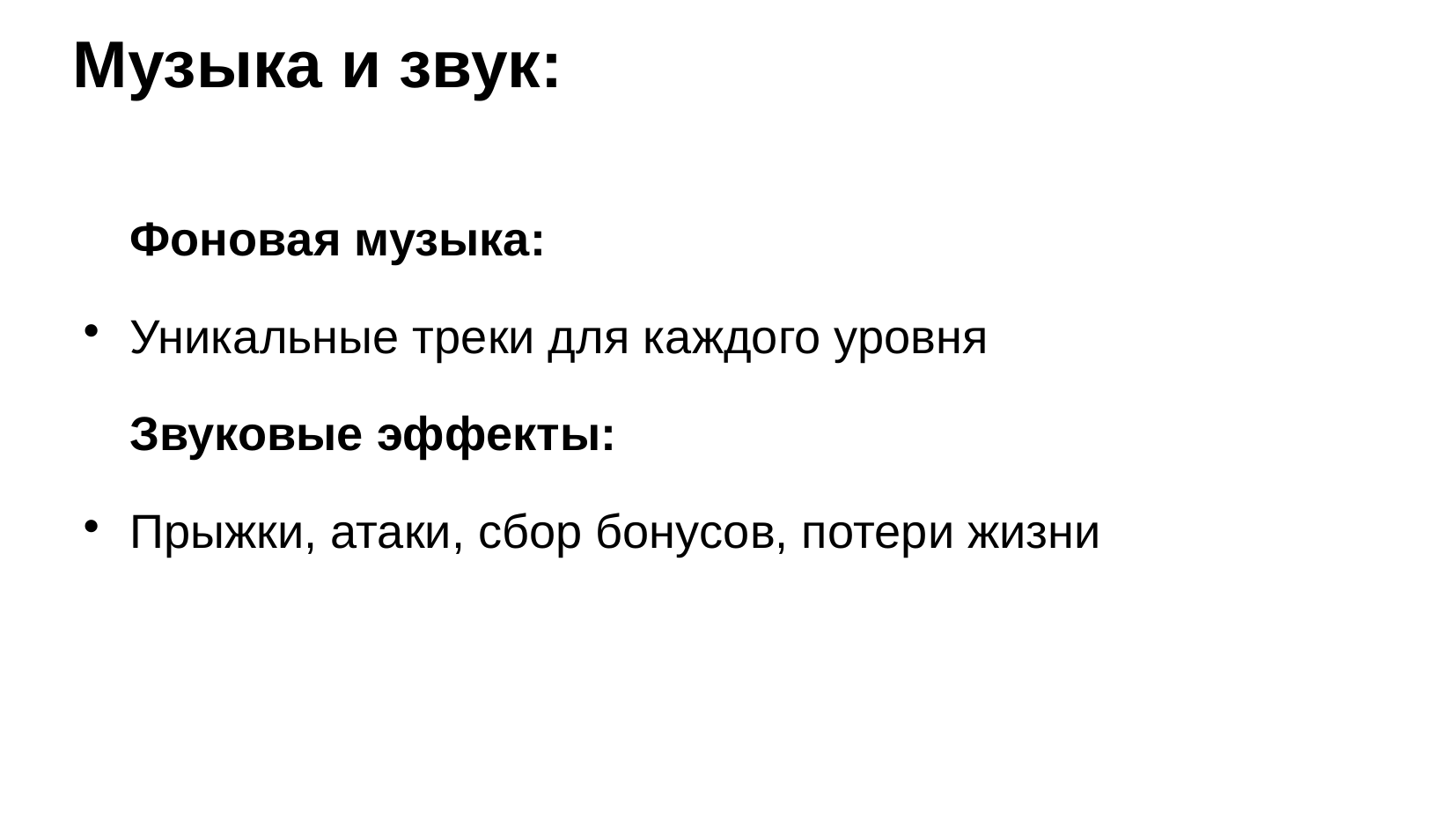

# Музыка и звук:
Фоновая музыка:
Уникальные треки для каждого уровня
Звуковые эффекты:
Прыжки, атаки, сбор бонусов, потери жизни